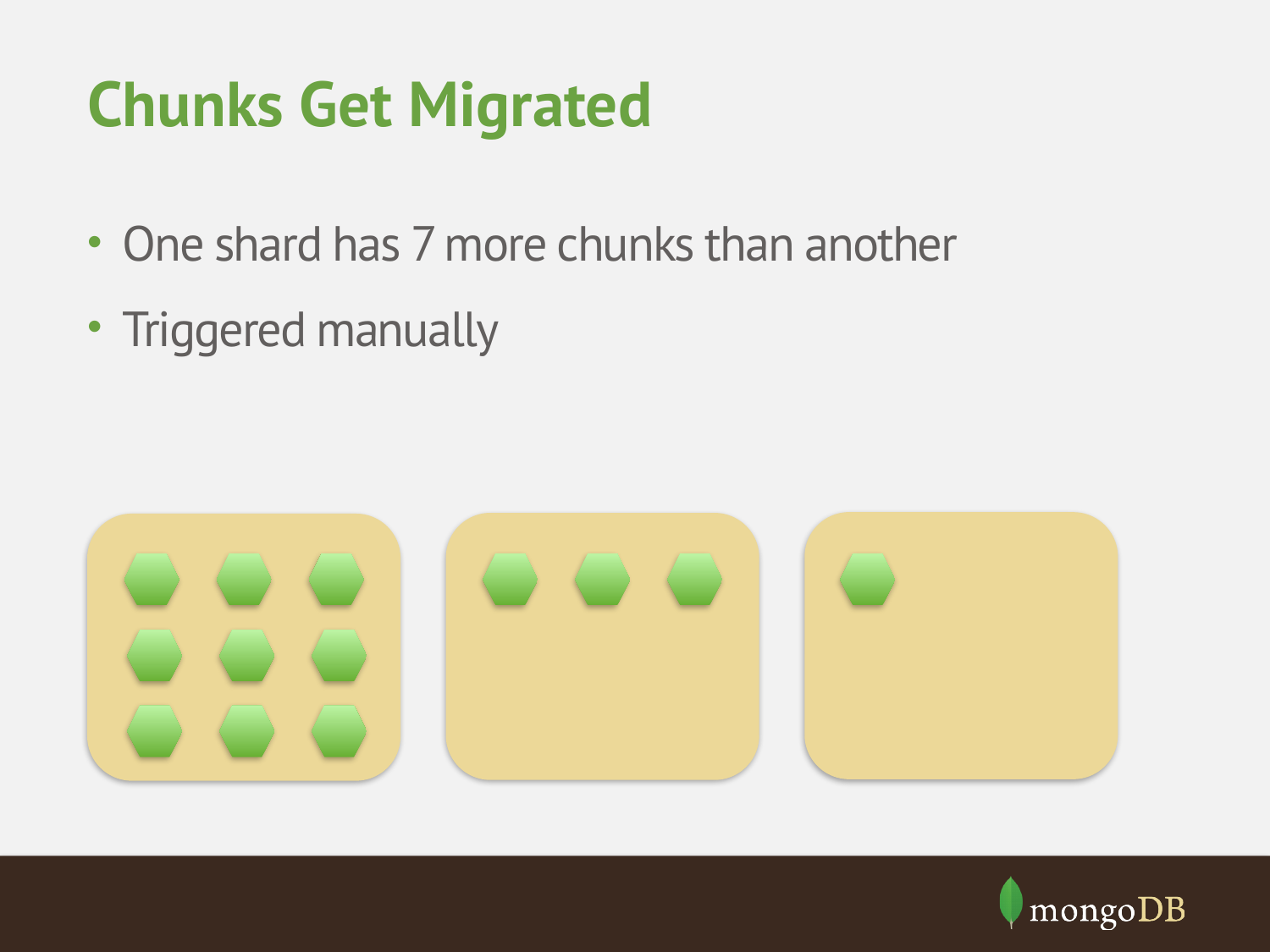

# Chunks Get Migrated
One shard has 7 more chunks than another
Triggered manually